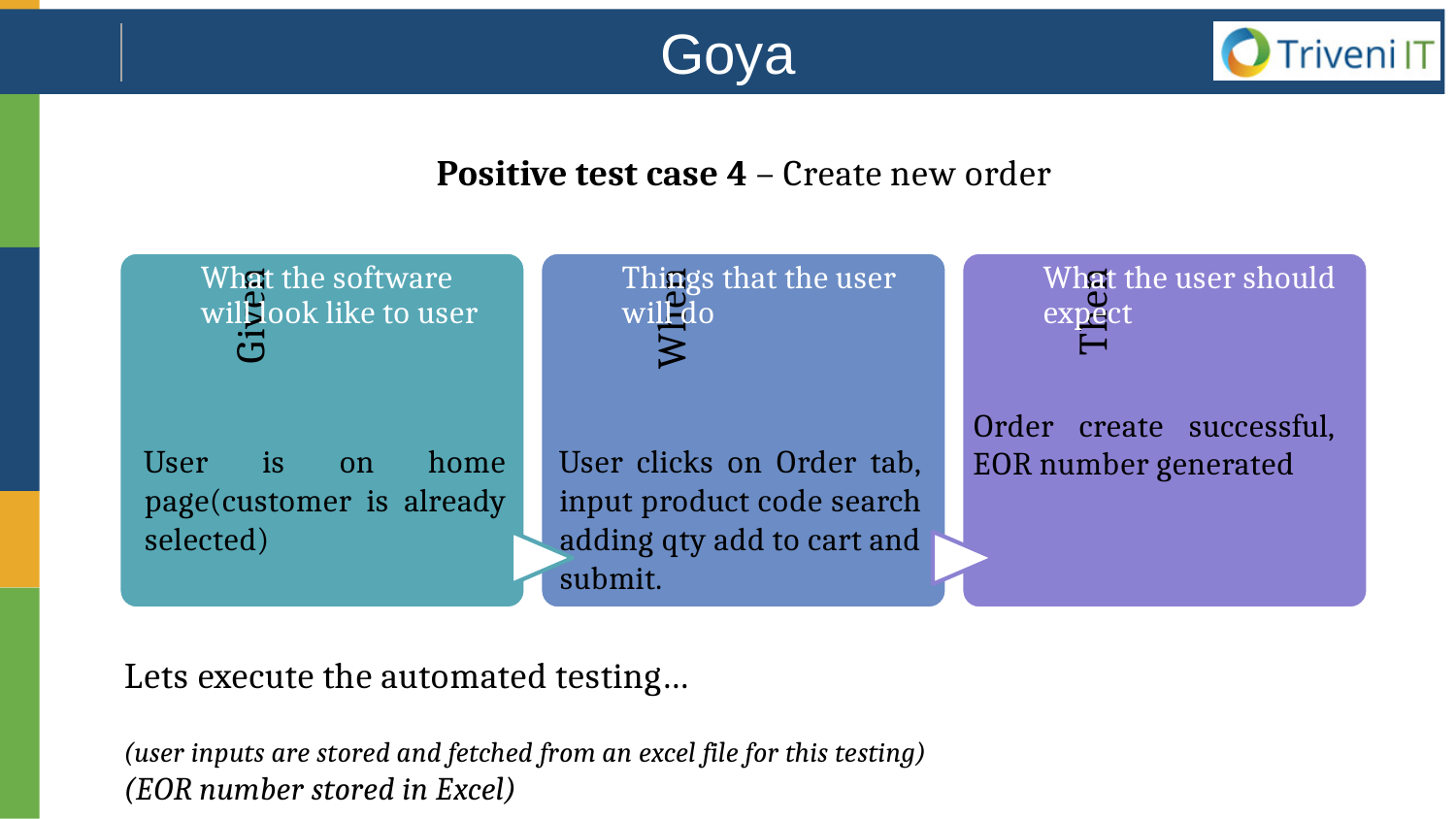

Goya
Positive test case 4 – Create new order
Given
What the software will look like to user
When
Things that the user will do
Then
What the user should expect
Order create successful, EOR number generated
User is on home page(customer is already selected)
User clicks on Order tab, input product code search adding qty add to cart and submit.
Lets execute the automated testing…

(user inputs are stored and fetched from an excel file for this testing)
(EOR number stored in Excel)